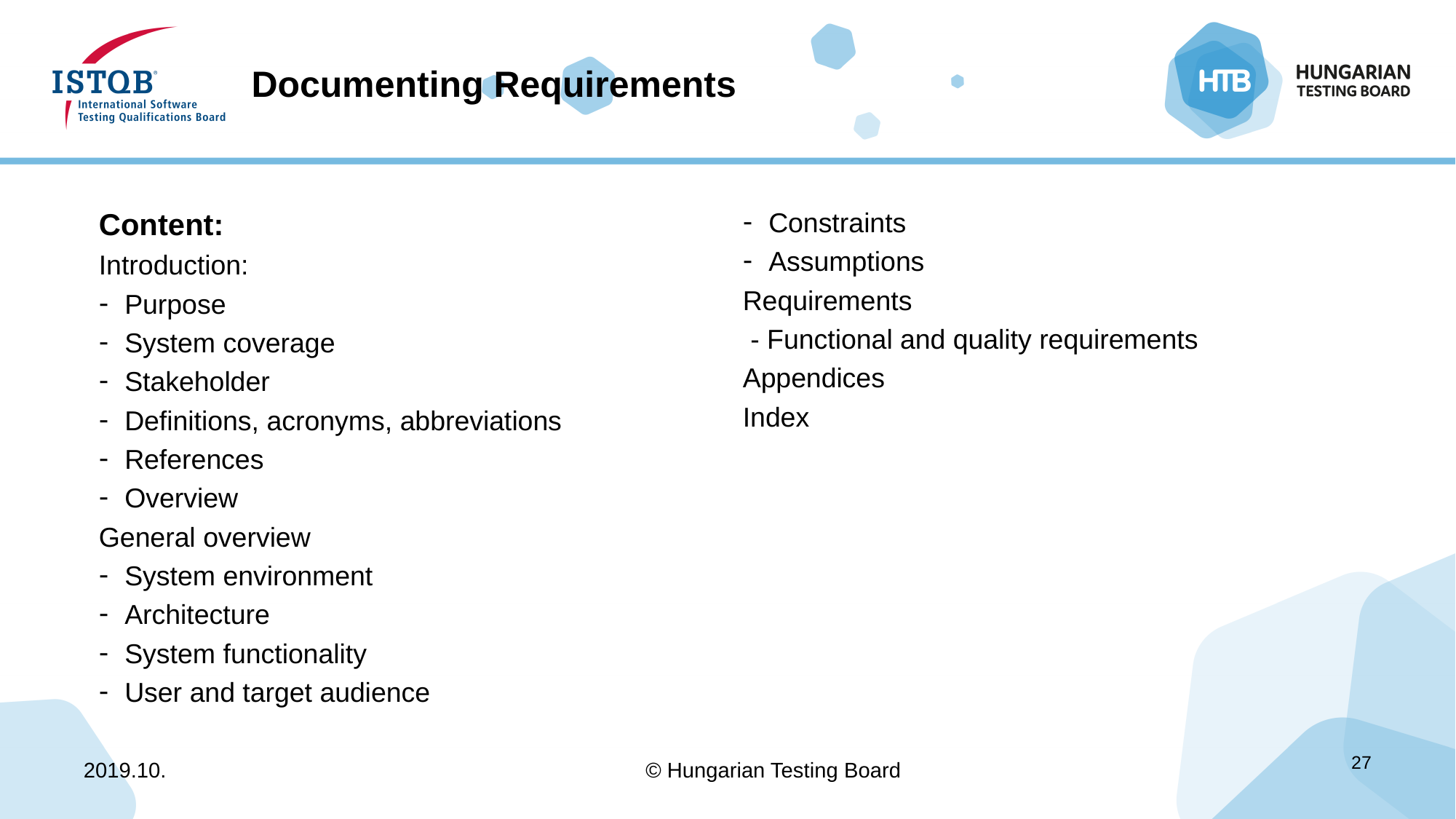

# Documenting Requirements
Content:
Introduction:
Purpose
System coverage
Stakeholder
Definitions, acronyms, abbreviations
References
Overview
General overview
System environment
Architecture
System functionality
User and target audience
Constraints
Assumptions
Requirements
 - Functional and quality requirements
Appendices
Index
2019.10.
© Hungarian Testing Board
27